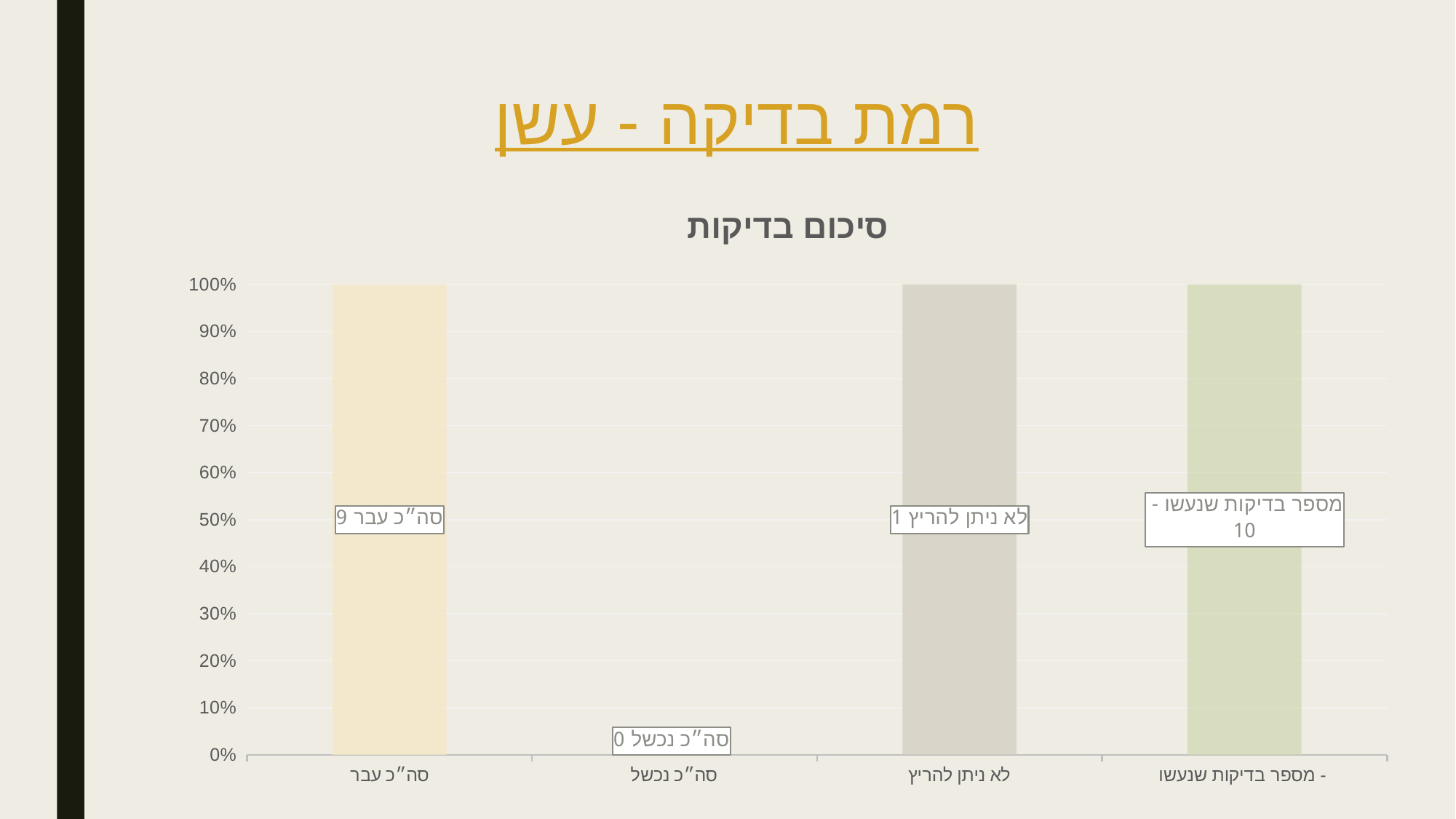

# רמת בדיקה - עשן

### Chart:

| Category | סיכום בדיקות |
|---|---|
| סה״כ עבר | 9.0 |
| סה״כ נכשל | 0.0 |
| לא ניתן להריץ | 1.0 |
| מספר בדיקות שנעשו -  | 10.0 |